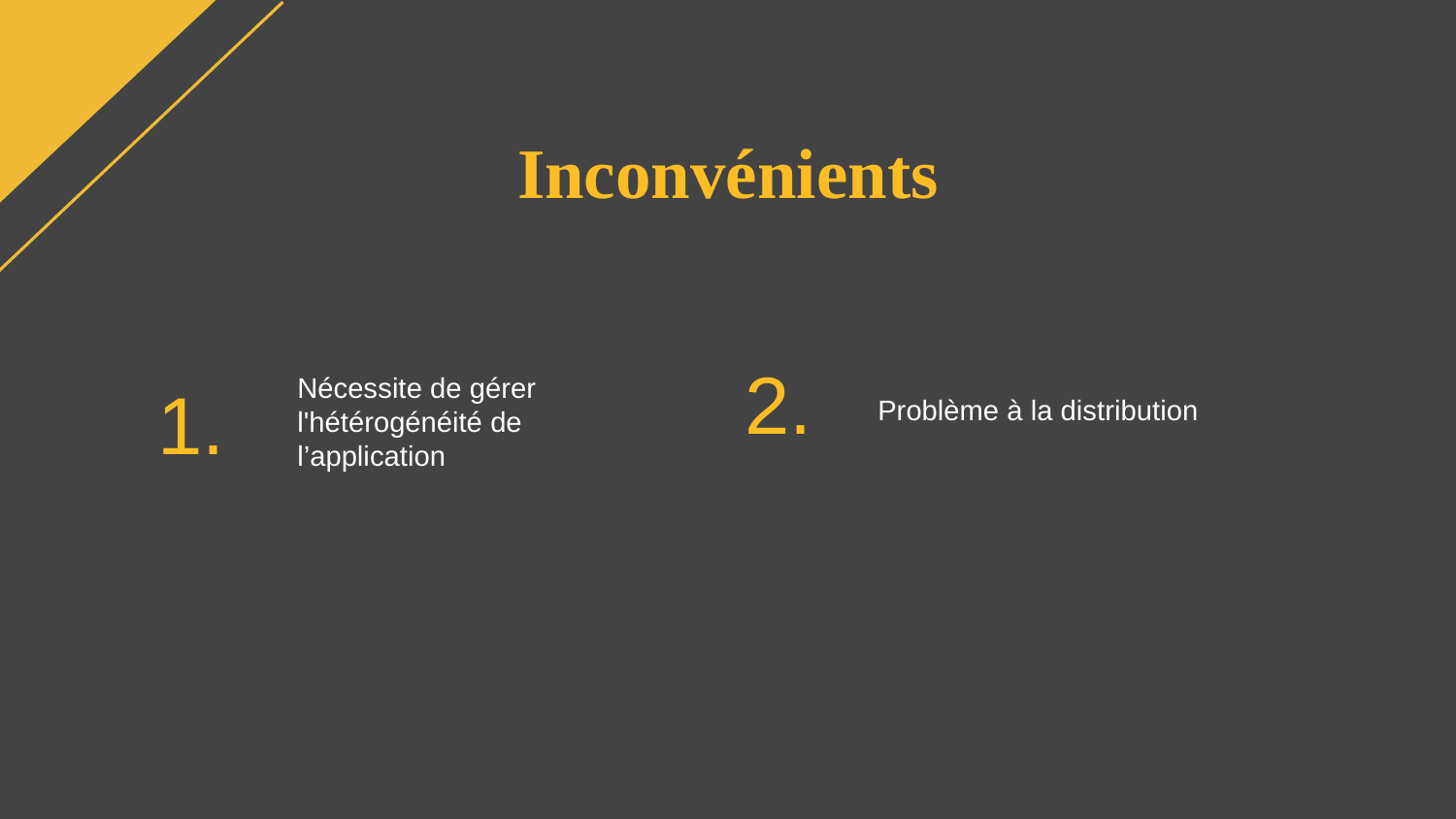

Inconvénients
2.
Nécessite de gérer
l'hétérogénéité de l’application
1.
Problème à la distribution